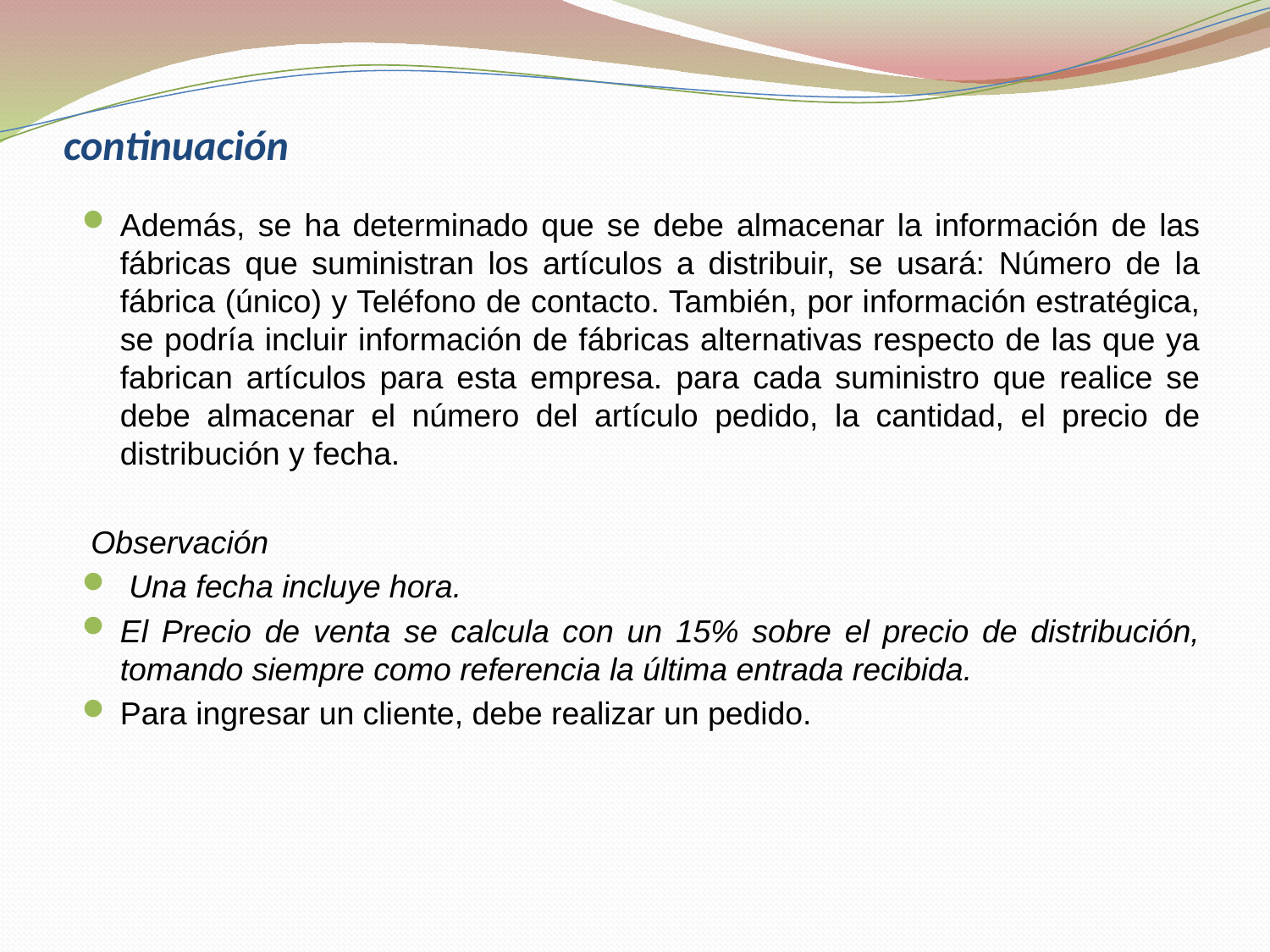

# continuación
Además, se ha determinado que se debe almacenar la información de las fábricas que suministran los artículos a distribuir, se usará: Número de la fábrica (único) y Teléfono de contacto. También, por información estratégica, se podría incluir información de fábricas alternativas respecto de las que ya fabrican artículos para esta empresa. para cada suministro que realice se debe almacenar el número del artículo pedido, la cantidad, el precio de distribución y fecha.

 Observación
 Una fecha incluye hora.
El Precio de venta se calcula con un 15% sobre el precio de distribución, tomando siempre como referencia la última entrada recibida.
Para ingresar un cliente, debe realizar un pedido.